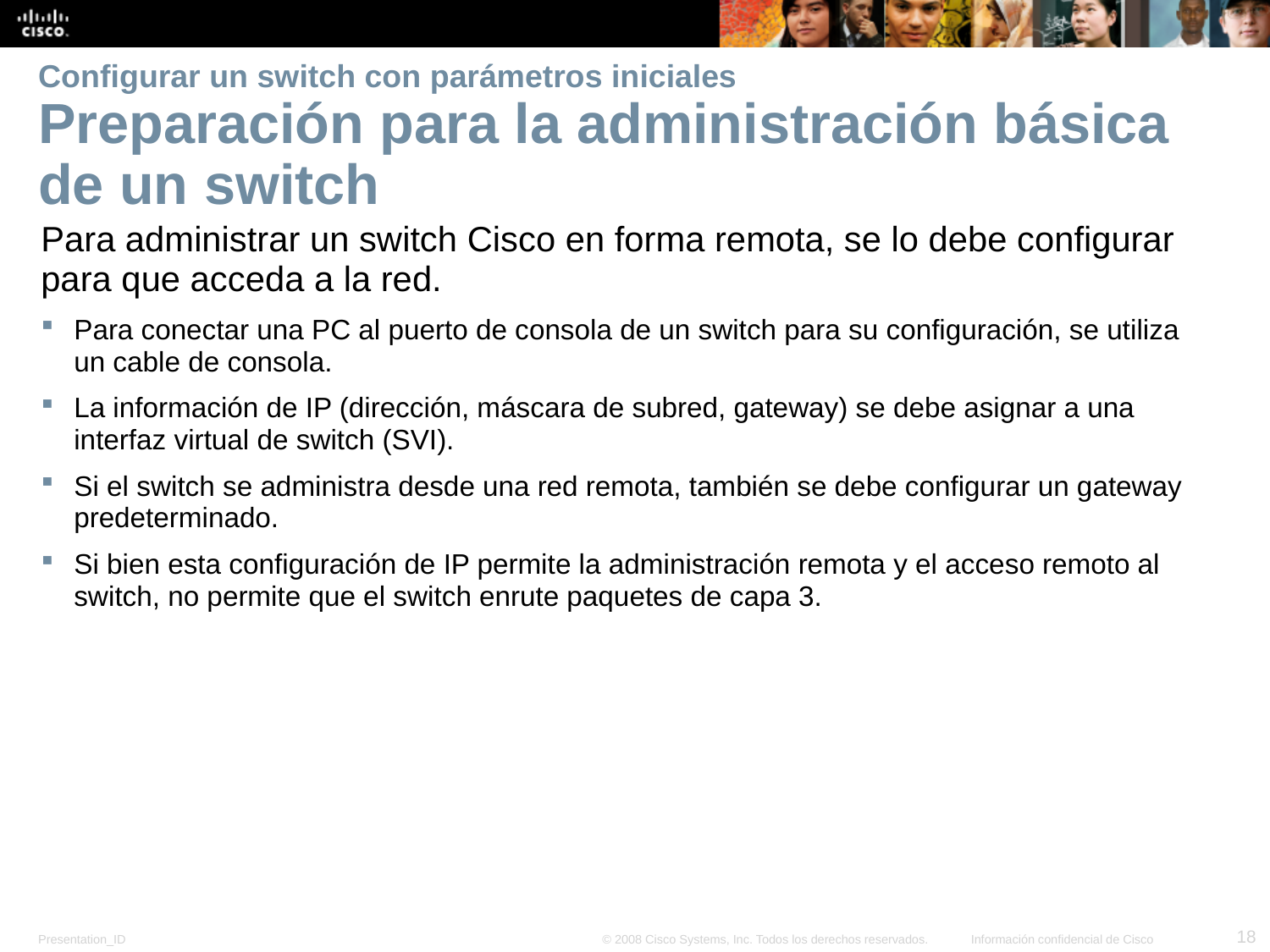

# Configurar un switch con parámetros iniciales Preparación para la administración básica de un switch
Para administrar un switch Cisco en forma remota, se lo debe configurar para que acceda a la red.
Para conectar una PC al puerto de consola de un switch para su configuración, se utiliza un cable de consola.
La información de IP (dirección, máscara de subred, gateway) se debe asignar a una interfaz virtual de switch (SVI).
Si el switch se administra desde una red remota, también se debe configurar un gateway predeterminado.
Si bien esta configuración de IP permite la administración remota y el acceso remoto al switch, no permite que el switch enrute paquetes de capa 3.